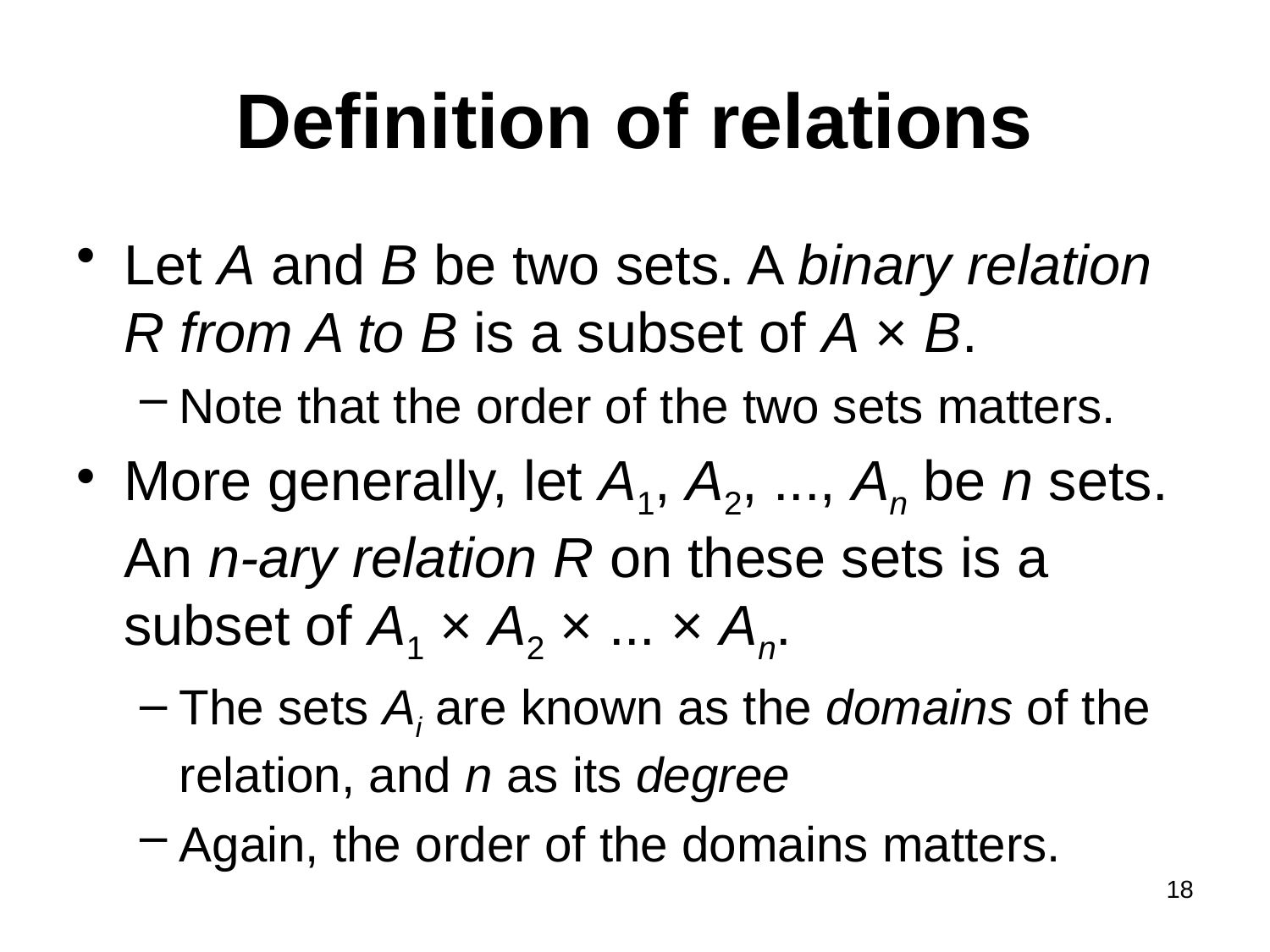

# Definition of relations
Let A and B be two sets. A binary relation R from A to B is a subset of A × B.
Note that the order of the two sets matters.
More generally, let A1, A2, ..., An be n sets. An n-ary relation R on these sets is a subset of A1 × A2 × ... × An.
The sets Ai are known as the domains of the relation, and n as its degree
Again, the order of the domains matters.
18